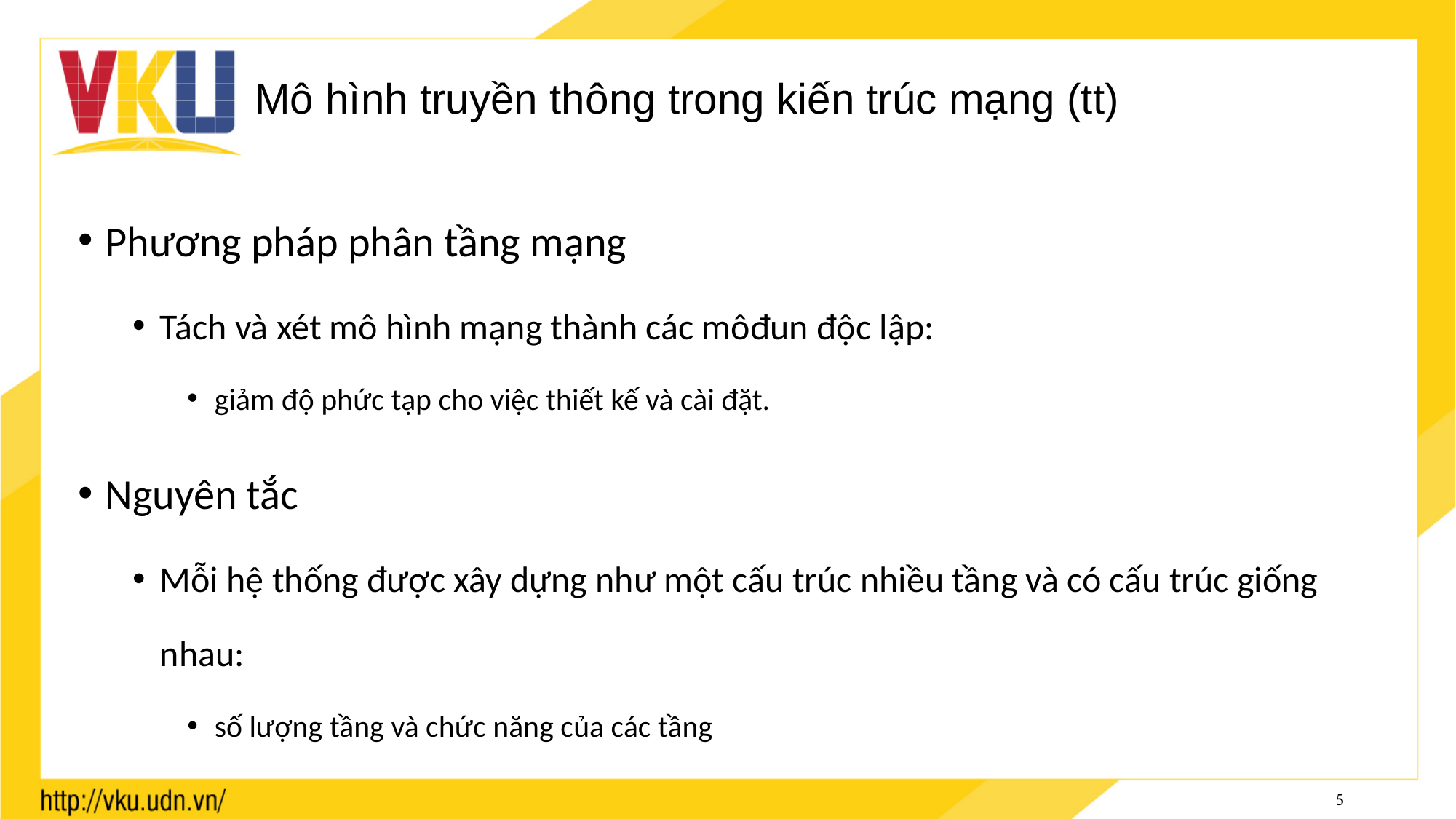

# Mô hình truyền thông trong kiến trúc mạng (tt)
Phương pháp phân tầng mạng
Tách và xét mô hình mạng thành các môđun độc lập:
giảm độ phức tạp cho việc thiết kế và cài đặt.
Nguyên tắc
Mỗi hệ thống được xây dựng như một cấu trúc nhiều tầng và có cấu trúc giống nhau:
số lượng tầng và chức năng của các tầng

5